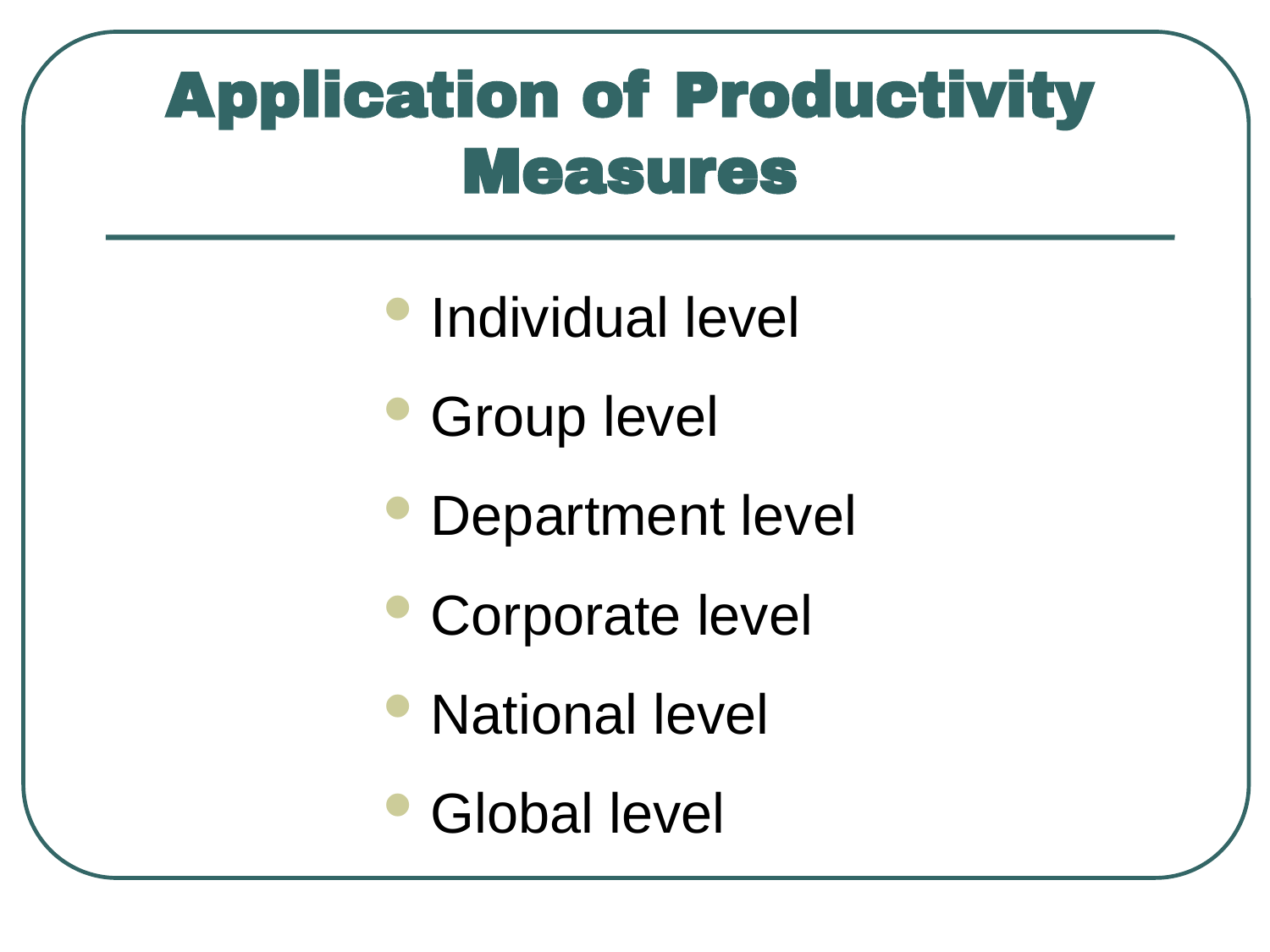

# Application of Productivity Measures
Individual level
Group level
Department level
Corporate level
National level
Global level